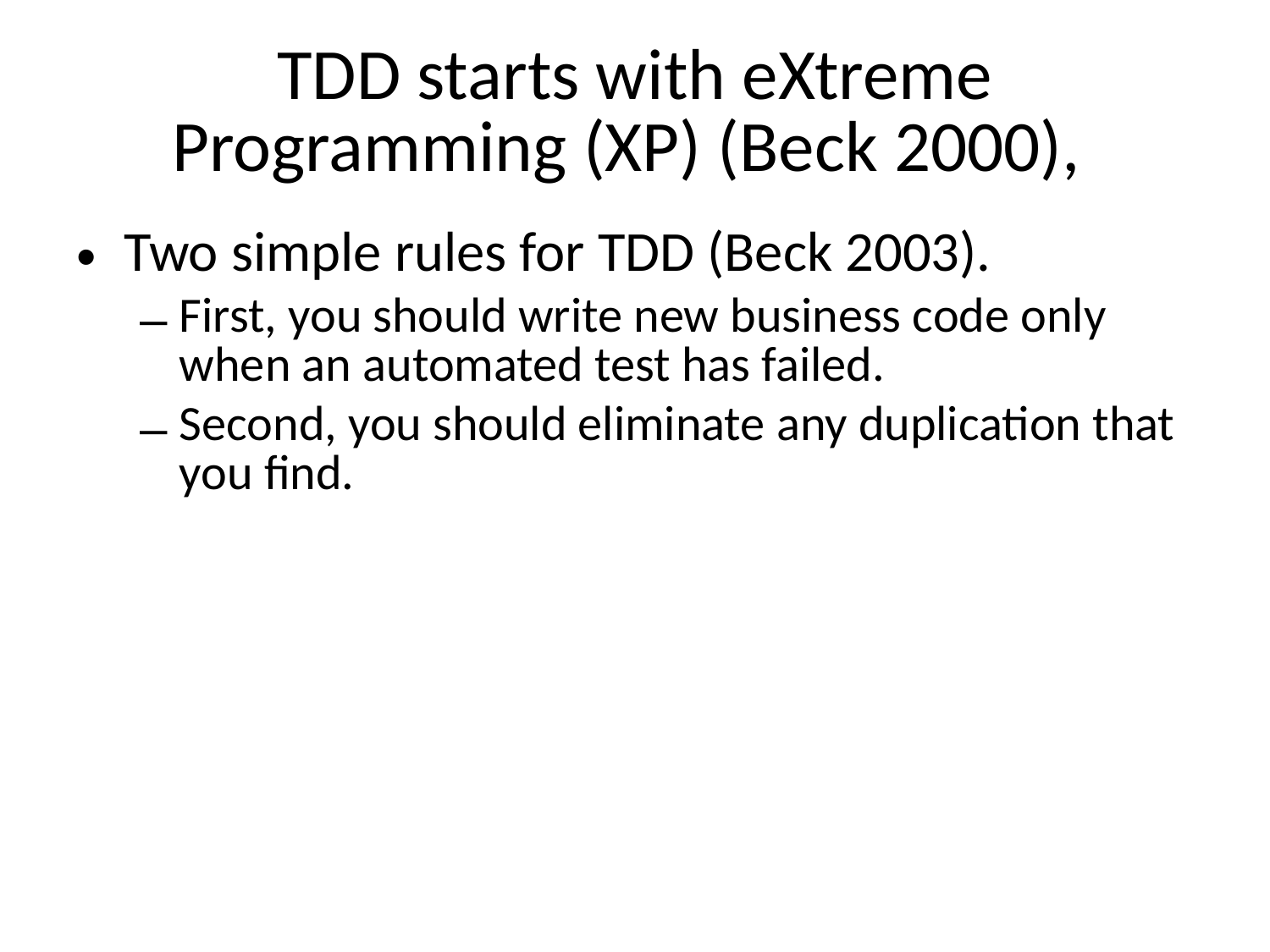

Two simple rules for TDD (Beck 2003).
First, you should write new business code only when an automated test has failed.
Second, you should eliminate any duplication that you find.

# TDD starts with eXtreme Programming (XP) (Beck 2000),
|  |
| --- |